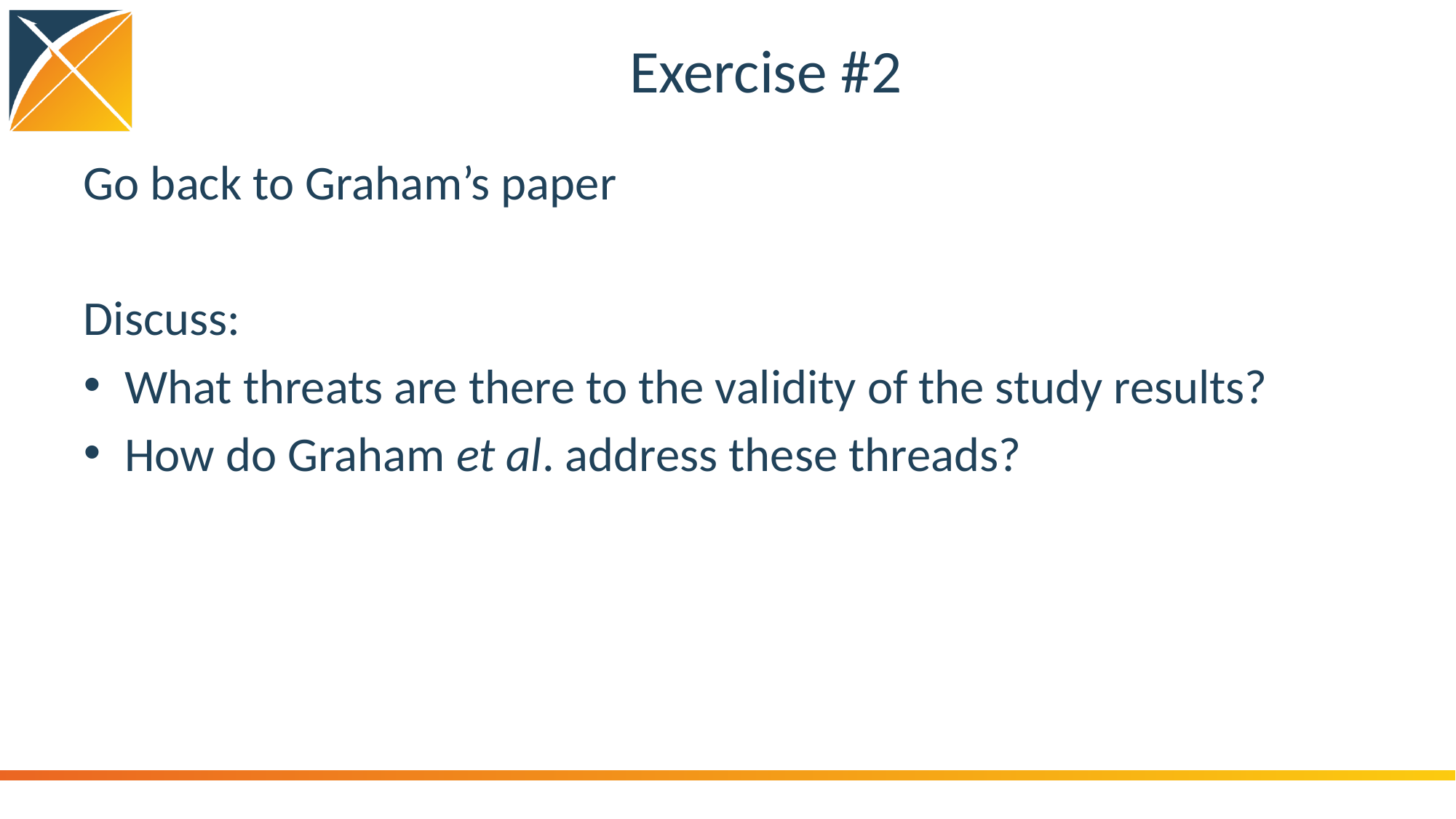

# Exercise #2
Go back to Graham’s paper

Discuss:
What threats are there to the validity of the study results?
How do Graham et al. address these threads?